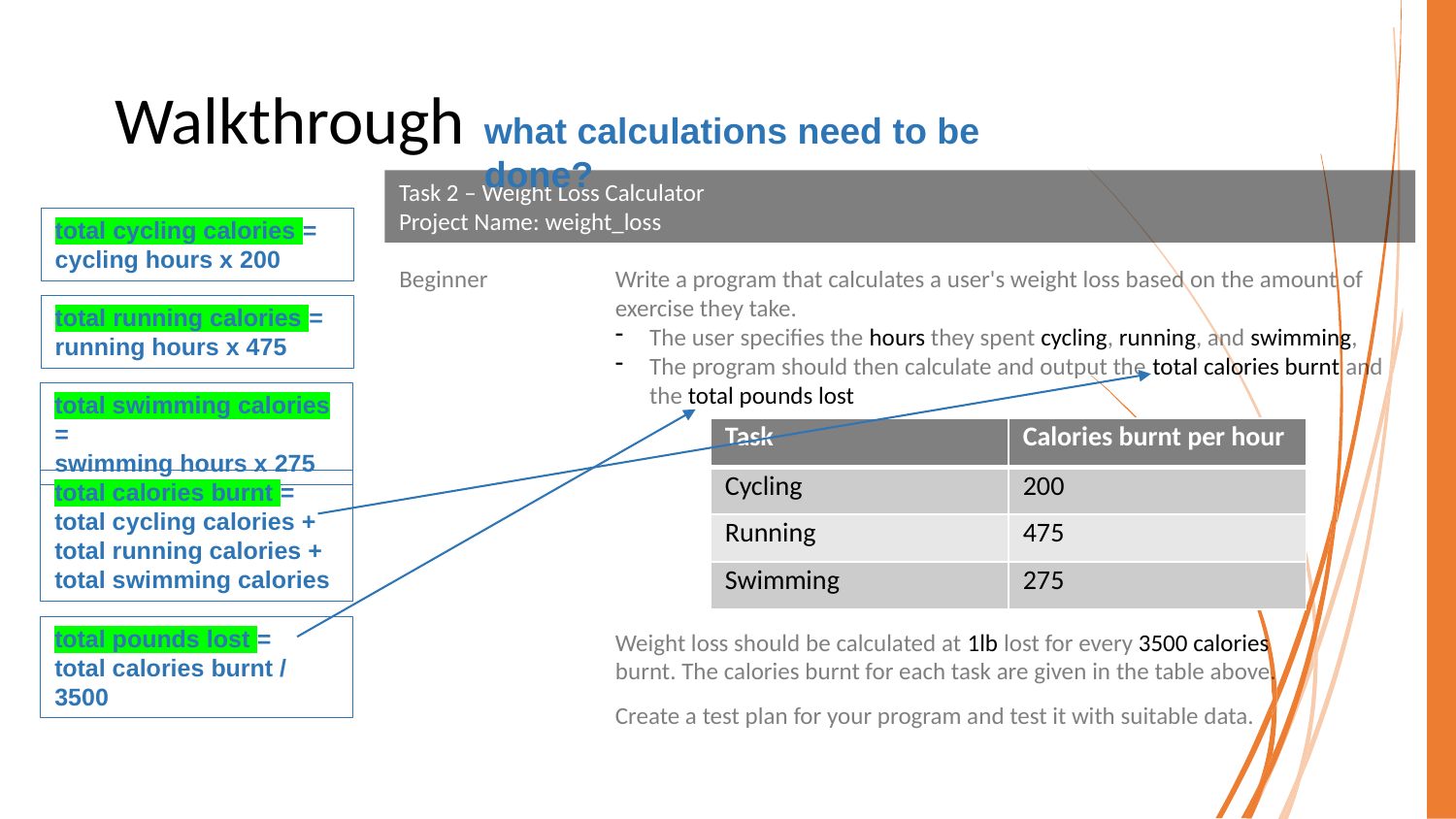

# Walkthrough
what calculations need to be done?
Task 2 – Weight Loss Calculator
Project Name: weight_loss
total cycling calories =
cycling hours x 200
Beginner
Write a program that calculates a user's weight loss based on the amount of exercise they take.
The user specifies the hours they spent cycling, running, and swimming,
The program should then calculate and output the total calories burnt and the total pounds lost
total running calories =
running hours x 475
total swimming calories =
swimming hours x 275

| Task | Calories burnt per hour |
| --- | --- |
| Cycling | 200 |
| Running | 475 |
| Swimming | 275 |
total calories burnt =
total cycling calories +
total running calories +
total swimming calories
total pounds lost =
total calories burnt / 3500
Weight loss should be calculated at 1lb lost for every 3500 calories burnt. The calories burnt for each task are given in the table above.
Create a test plan for your program and test it with suitable data.